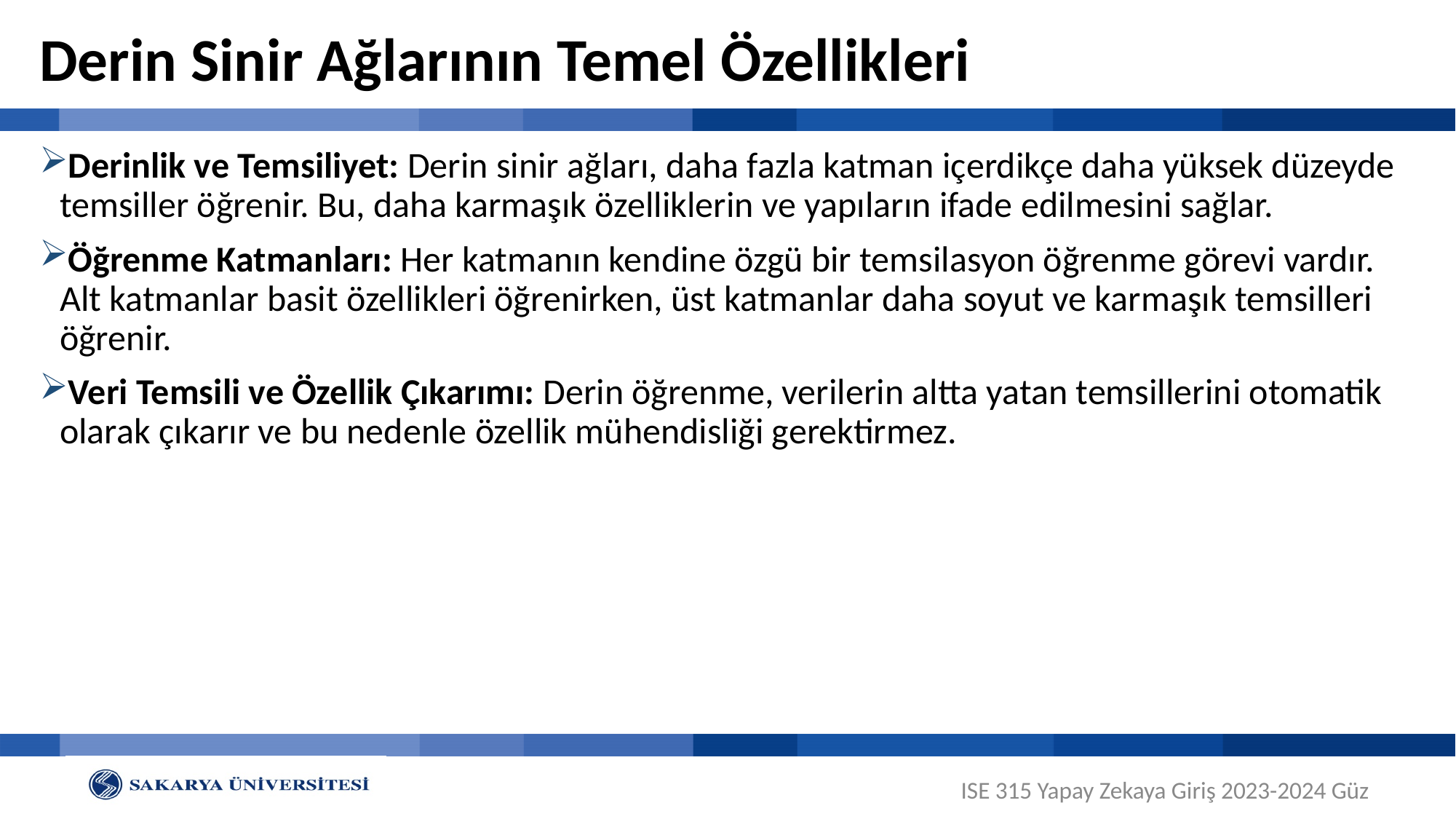

# Derin Sinir Ağlarının Temel Özellikleri
Derinlik ve Temsiliyet: Derin sinir ağları, daha fazla katman içerdikçe daha yüksek düzeyde temsiller öğrenir. Bu, daha karmaşık özelliklerin ve yapıların ifade edilmesini sağlar.
Öğrenme Katmanları: Her katmanın kendine özgü bir temsilasyon öğrenme görevi vardır. Alt katmanlar basit özellikleri öğrenirken, üst katmanlar daha soyut ve karmaşık temsilleri öğrenir.
Veri Temsili ve Özellik Çıkarımı: Derin öğrenme, verilerin altta yatan temsillerini otomatik olarak çıkarır ve bu nedenle özellik mühendisliği gerektirmez.